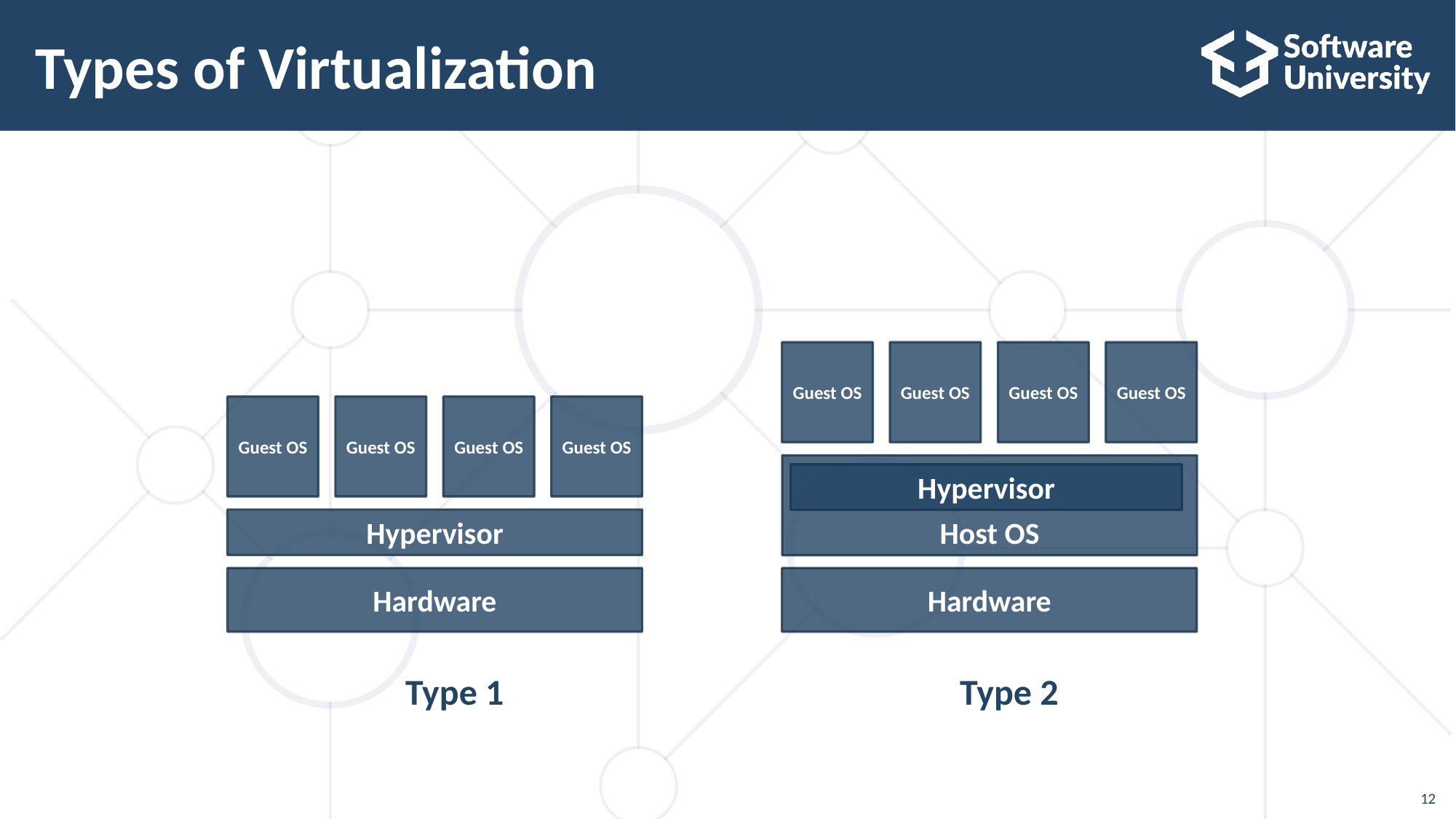

# Types of Virtualization
Guest OS
Guest OS
Guest OS
Guest OS
Guest OS
Guest OS
Guest OS
Guest OS
Host OS
Hypervisor
Hypervisor
Hardware
Hardware
Type 1
Type 2
12